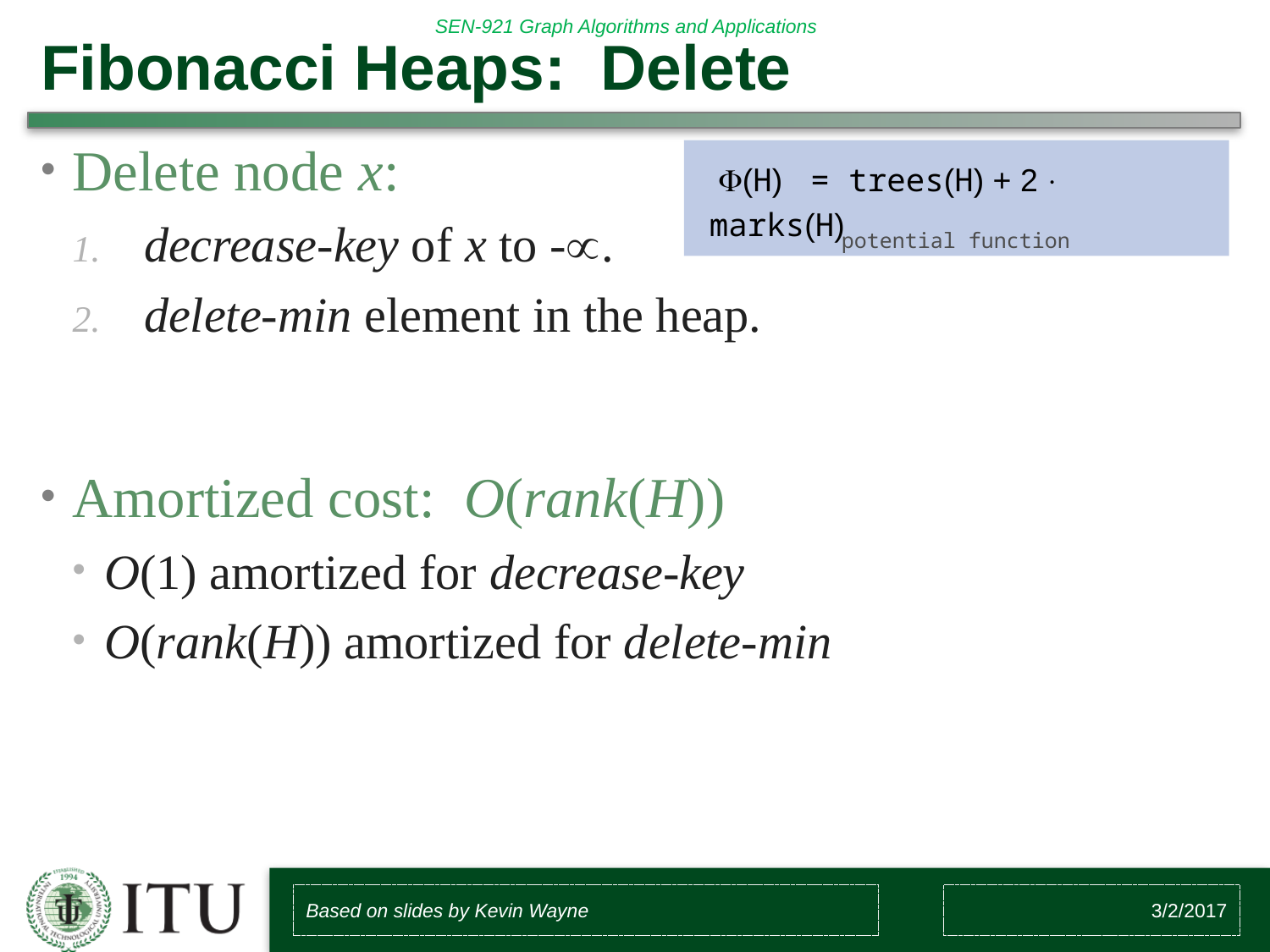

# Fibonacci Heaps:  Delete
Delete node x:
decrease-key of x to -∝.
delete-min element in the heap.

Amortized cost:  O(rank(H))
O(1) amortized for decrease-key
O(rank(H)) amortized for delete-min

 Φ(H)  = trees(H) + 2 ⋅ marks(H)
potential function
Based on slides by Kevin Wayne
3/2/2017